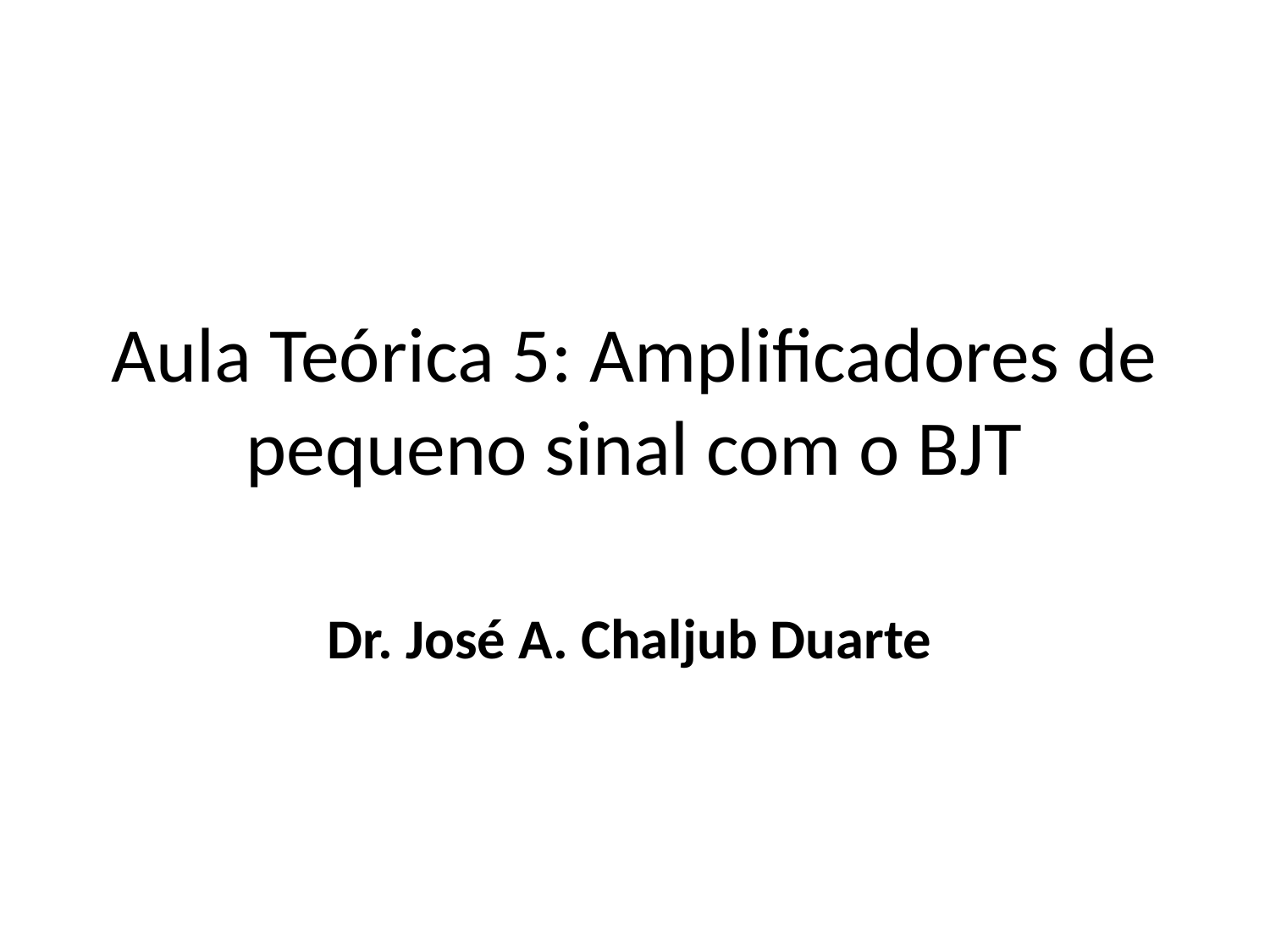

# Aula Teórica 5: Amplificadores de pequeno sinal com o BJT
Dr. José A. Chaljub Duarte